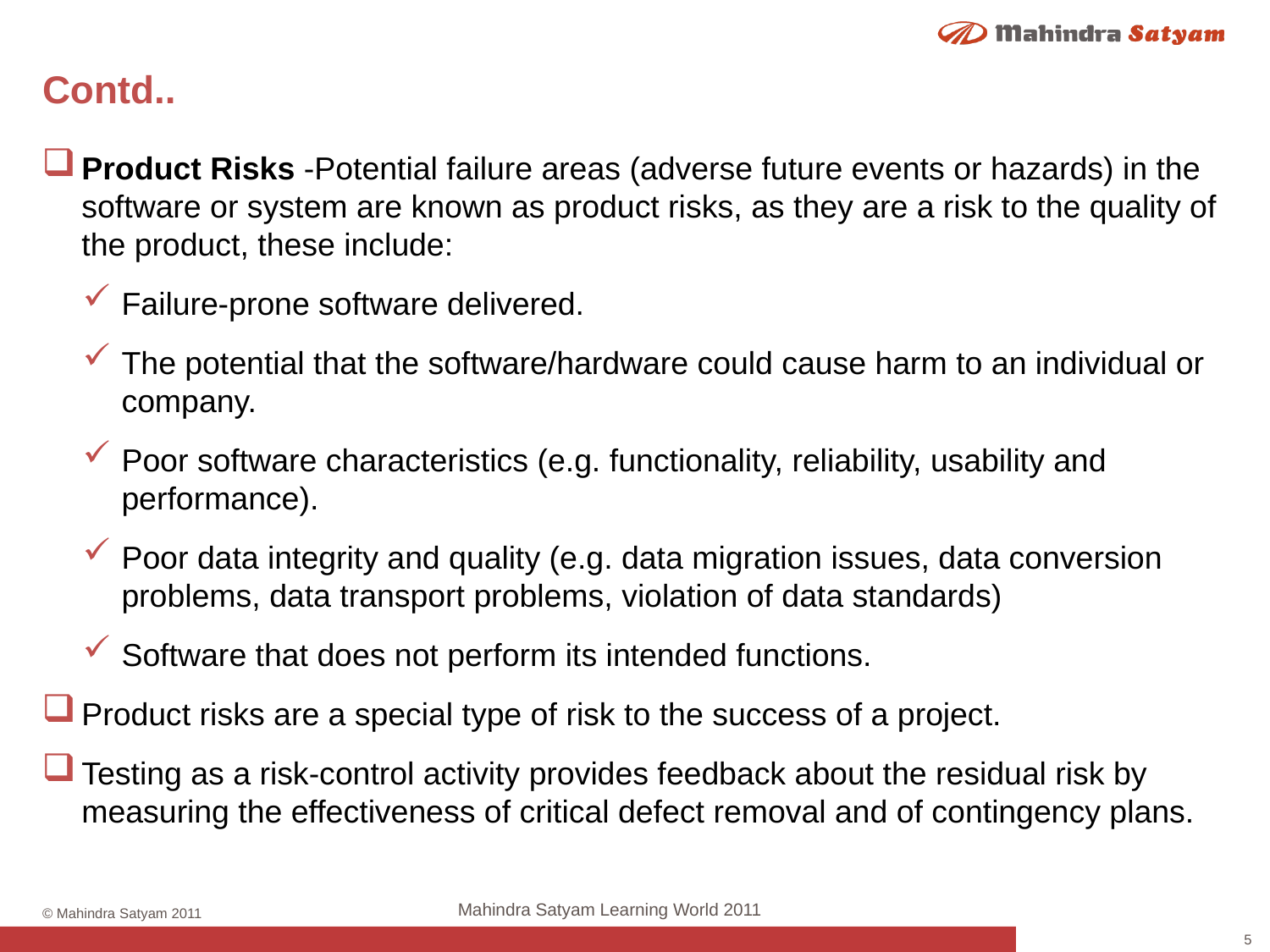

# Contd..
Product Risks -Potential failure areas (adverse future events or hazards) in the software or system are known as product risks, as they are a risk to the quality of the product, these include:
Failure-prone software delivered.
The potential that the software/hardware could cause harm to an individual or company.
Poor software characteristics (e.g. functionality, reliability, usability and performance).
Poor data integrity and quality (e.g. data migration issues, data conversion problems, data transport problems, violation of data standards)
Software that does not perform its intended functions.
Product risks are a special type of risk to the success of a project.
Testing as a risk-control activity provides feedback about the residual risk by measuring the effectiveness of critical defect removal and of contingency plans.